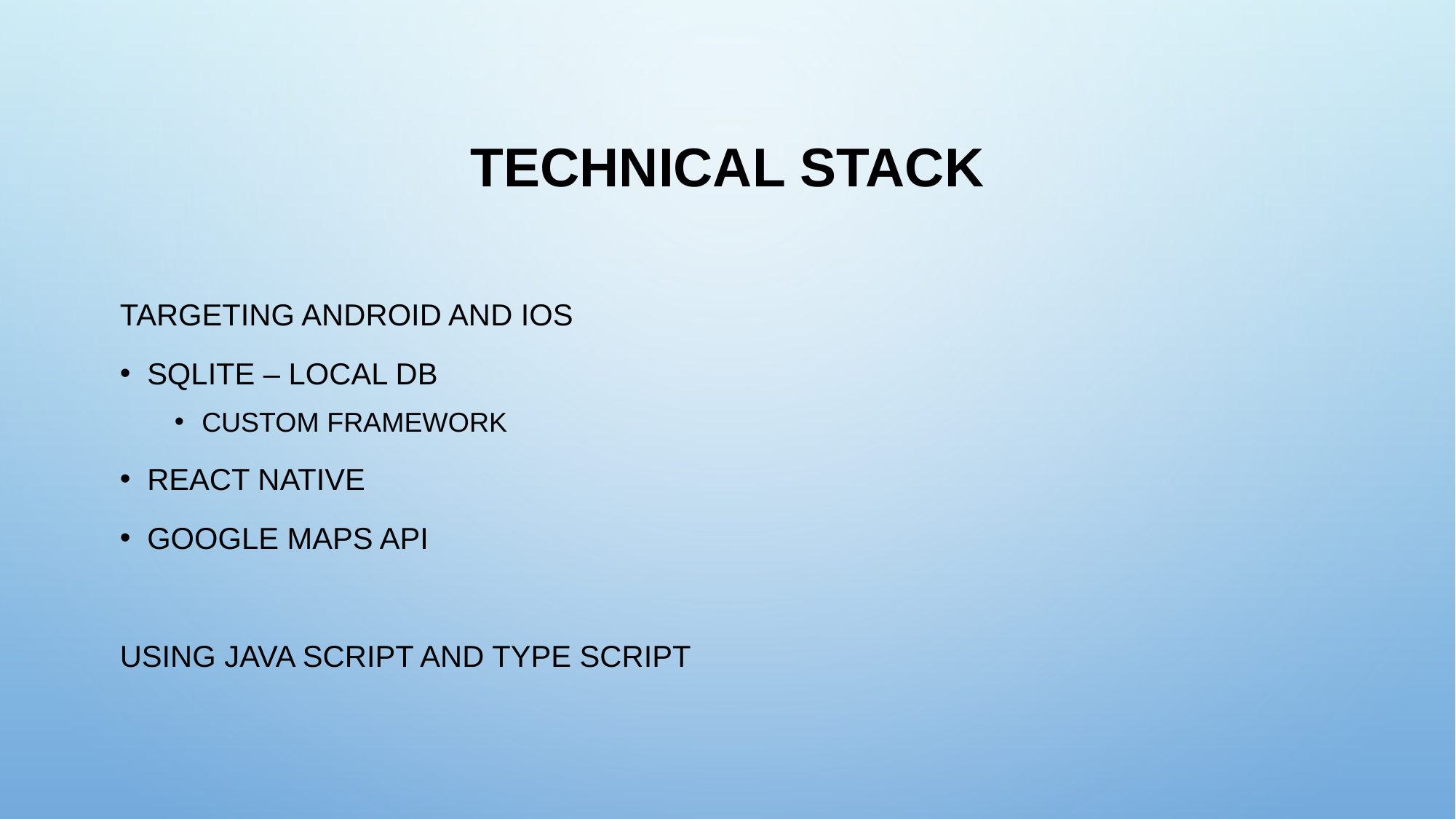

# Technical Stack
Targeting Android and iOS
SQLite – Local DB
Custom framework
React Native
Google Maps API

Using Java Script and Type Script